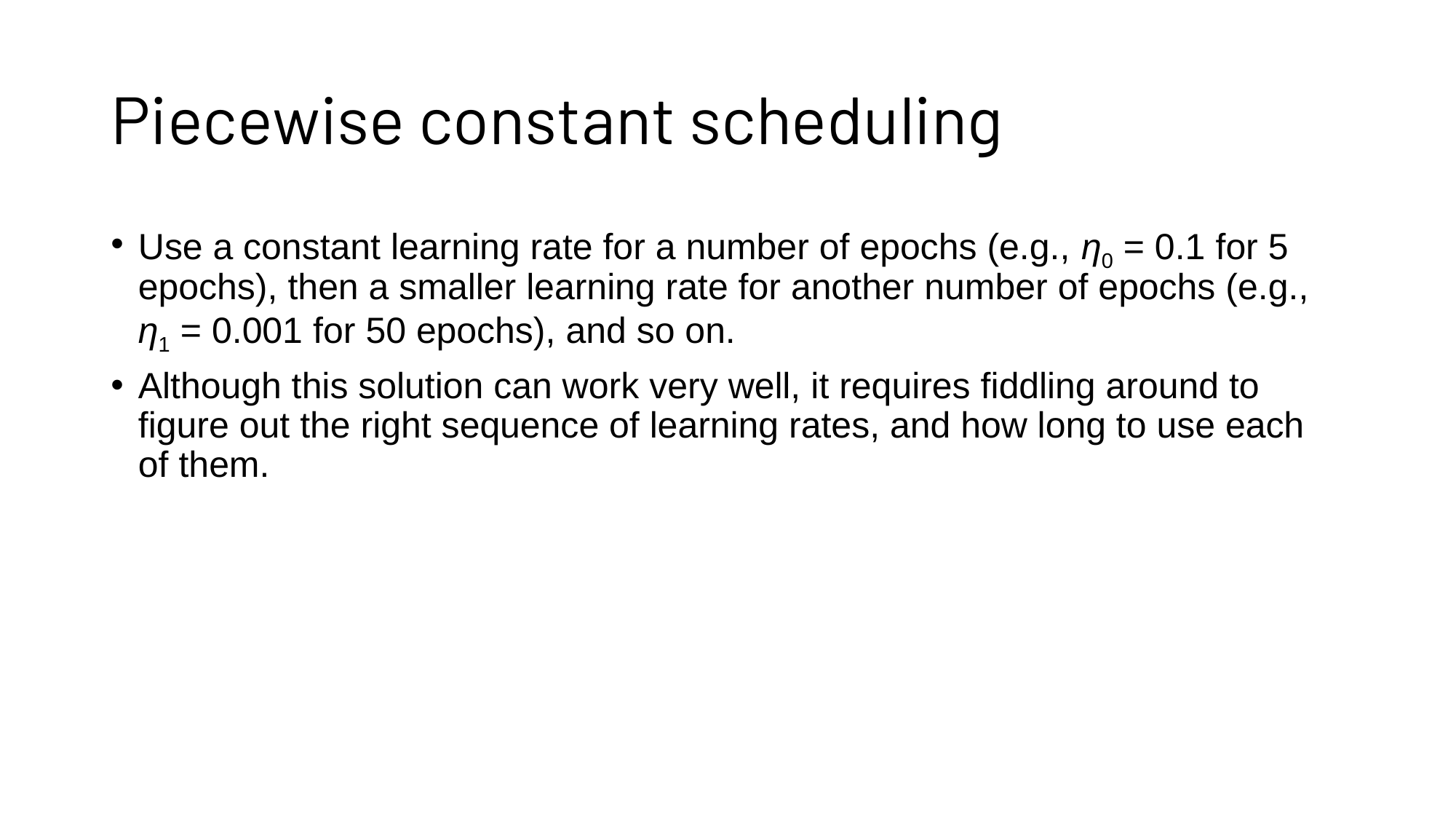

# Piecewise constant scheduling
Use a constant learning rate for a number of epochs (e.g., η0 = 0.1 for 5 epochs), then a smaller learning rate for another number of epochs (e.g., η1 = 0.001 for 50 epochs), and so on.
Although this solution can work very well, it requires fiddling around to figure out the right sequence of learning rates, and how long to use each of them.